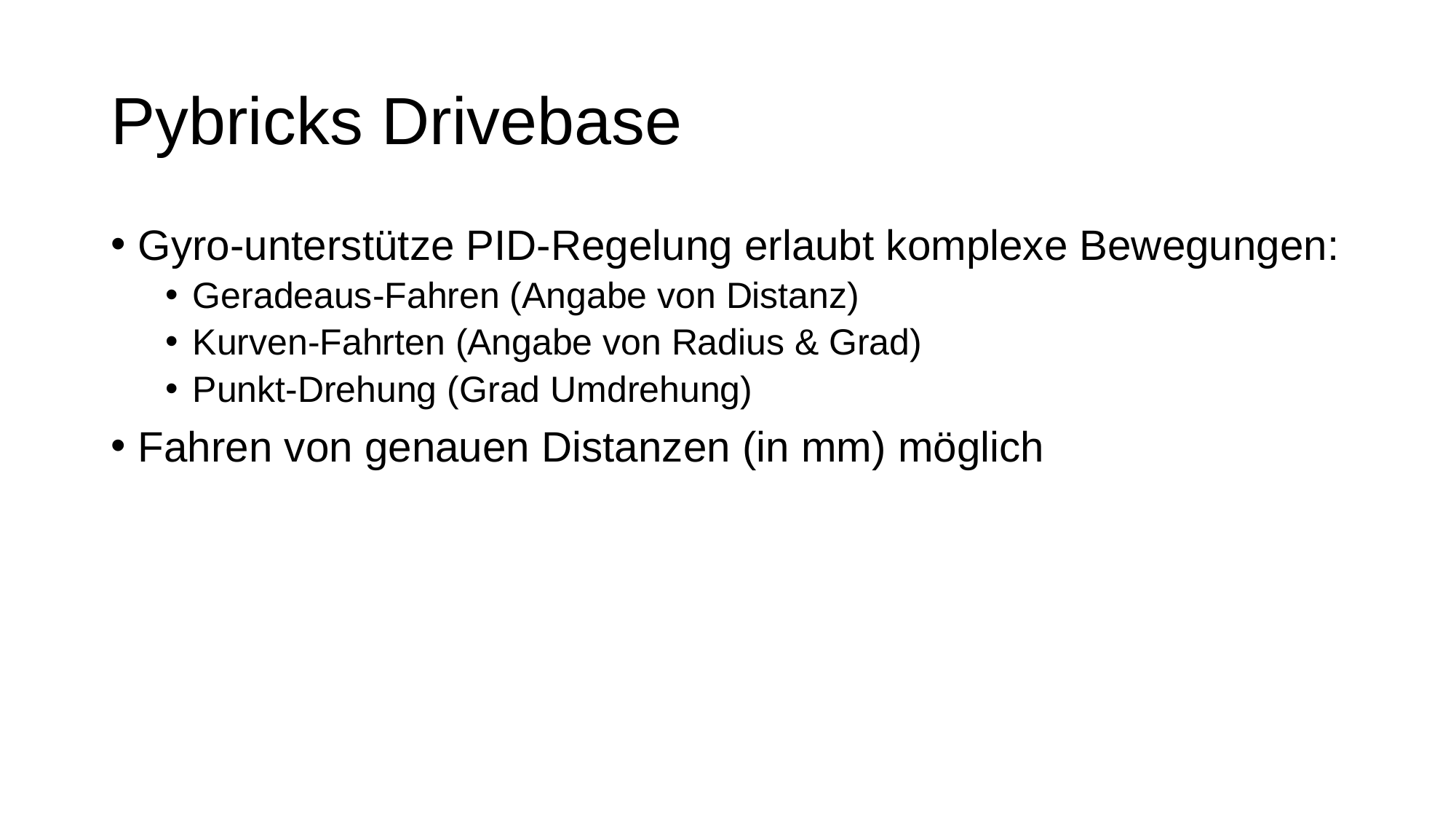

# Pybricks Drivebase
Gyro-unterstütze PID-Regelung erlaubt komplexe Bewegungen:
Geradeaus-Fahren (Angabe von Distanz)
Kurven-Fahrten (Angabe von Radius & Grad)
Punkt-Drehung (Grad Umdrehung)
Fahren von genauen Distanzen (in mm) möglich